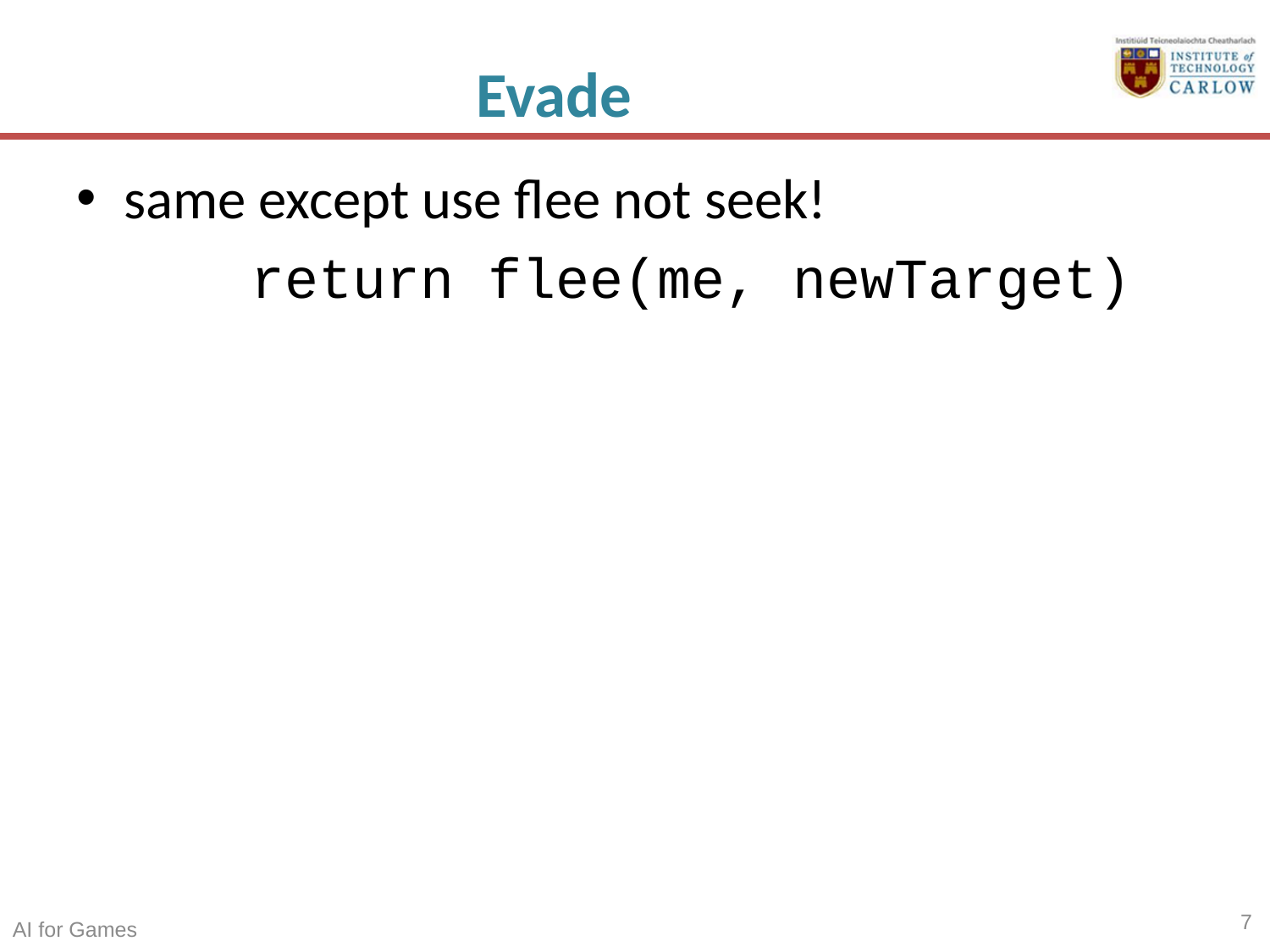

# Evade
same except use flee not seek!
		return flee(me, newTarget)

7